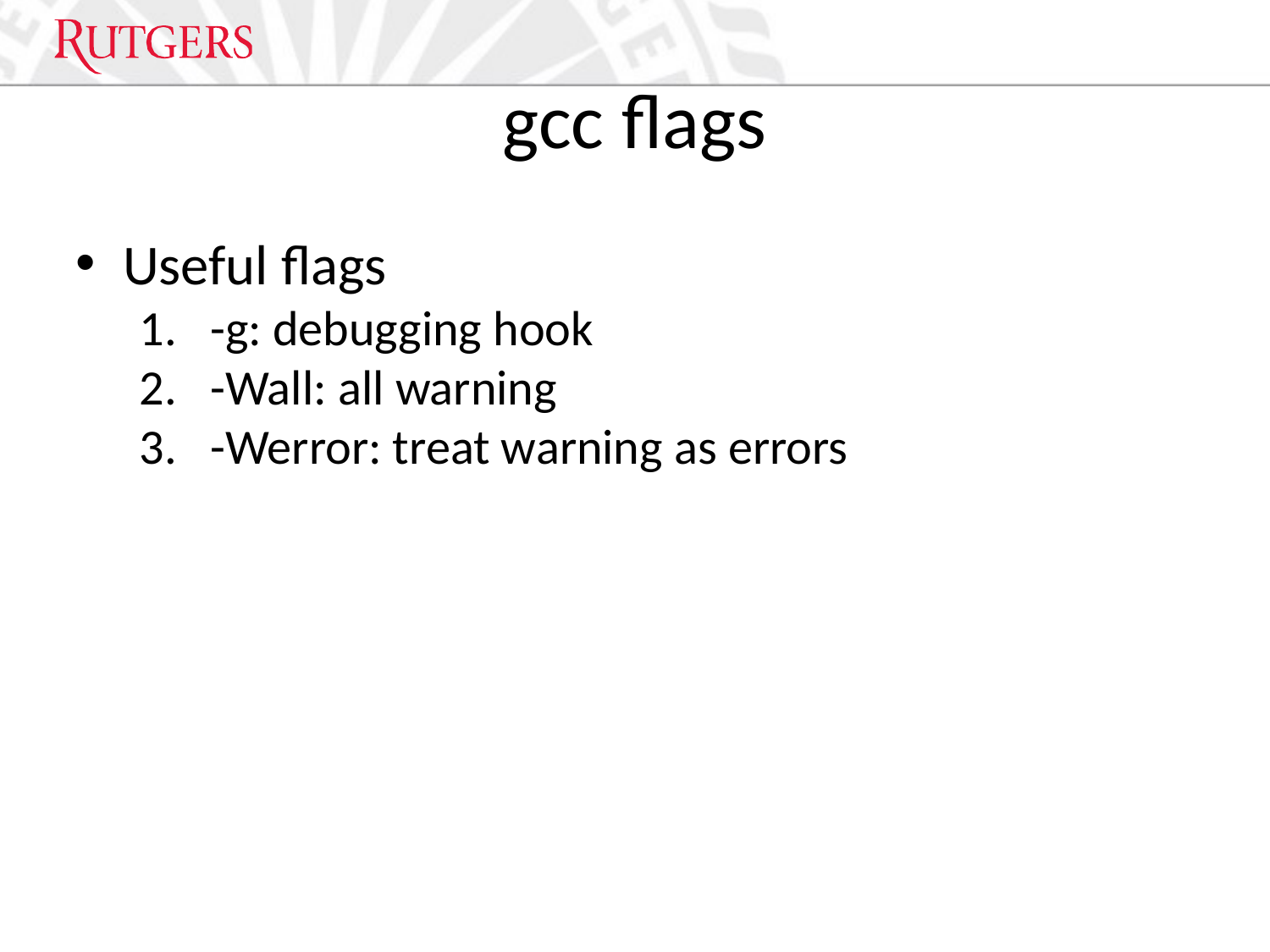

gcc flags
Useful flags
-g: debugging hook
-Wall: all warning
-Werror: treat warning as errors